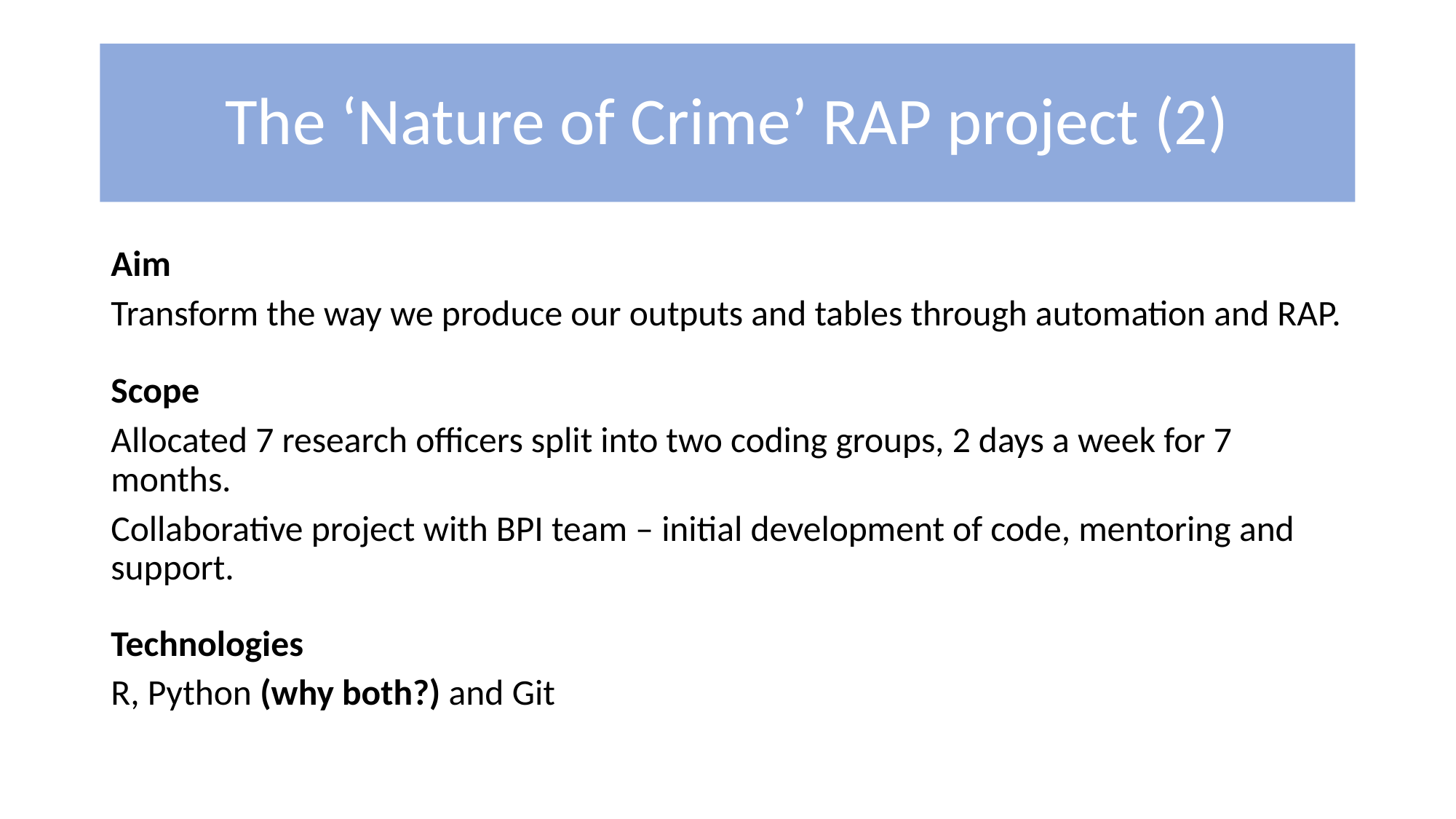

# The ‘Nature of Crime’ RAP project (2)
Aim
Transform the way we produce our outputs and tables through automation and RAP.

Scope
Allocated 7 research officers split into two coding groups, 2 days a week for 7 months.
Collaborative project with BPI team – initial development of code, mentoring and support.

Technologies
R, Python (why both?) and Git